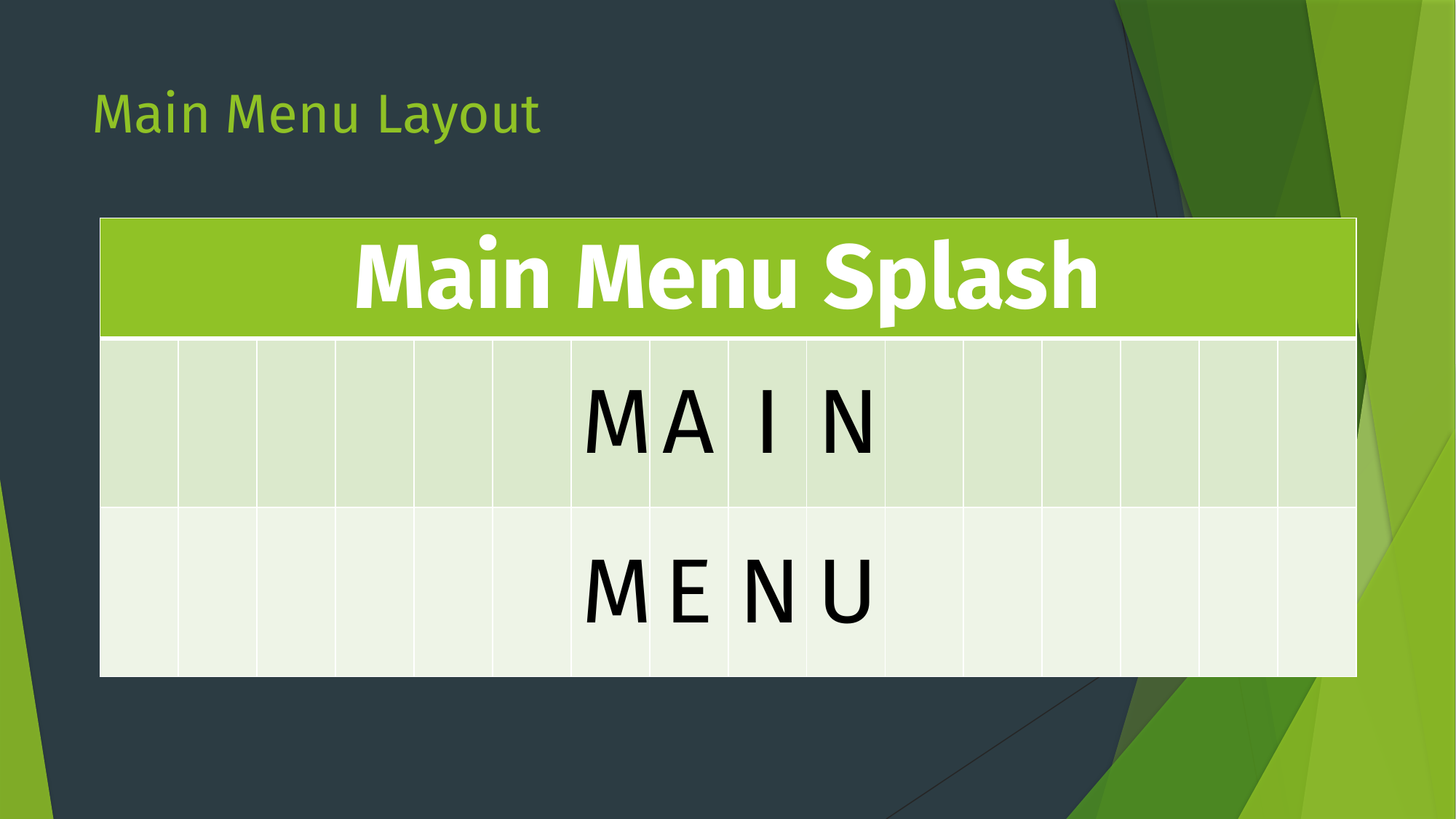

# Main Menu Layout
| Main Menu Splash |  |  |  |  |  |  |  |  |  |  |  |  |  |  |  |
| --- | --- | --- | --- | --- | --- | --- | --- | --- | --- | --- | --- | --- | --- | --- | --- |
|  |  |  |  |  |  | M | A | I | N |  |  |  |  |  |  |
|  |  |  |  |  |  | M | E | N | U |  |  |  |  |  |  |